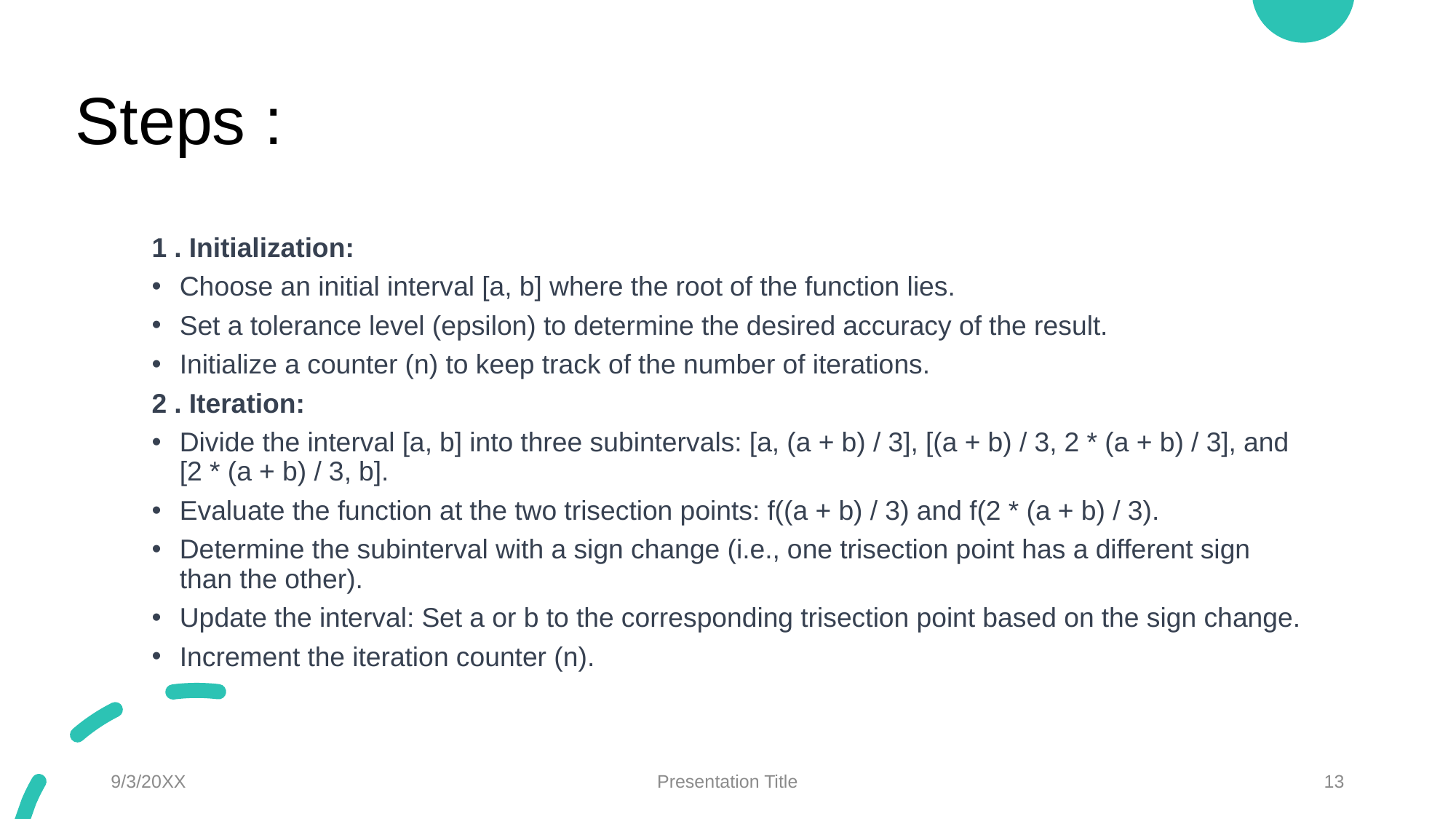

# Steps :
1 . Initialization:
Choose an initial interval [a, b] where the root of the function lies.
Set a tolerance level (epsilon) to determine the desired accuracy of the result.
Initialize a counter (n) to keep track of the number of iterations.
2 . Iteration:
Divide the interval [a, b] into three subintervals: [a, (a + b) / 3], [(a + b) / 3, 2 * (a + b) / 3], and [2 * (a + b) / 3, b].
Evaluate the function at the two trisection points: f((a + b) / 3) and f(2 * (a + b) / 3).
Determine the subinterval with a sign change (i.e., one trisection point has a different sign than the other).
Update the interval: Set a or b to the corresponding trisection point based on the sign change.
Increment the iteration counter (n).

9/3/20XX
Presentation Title
13